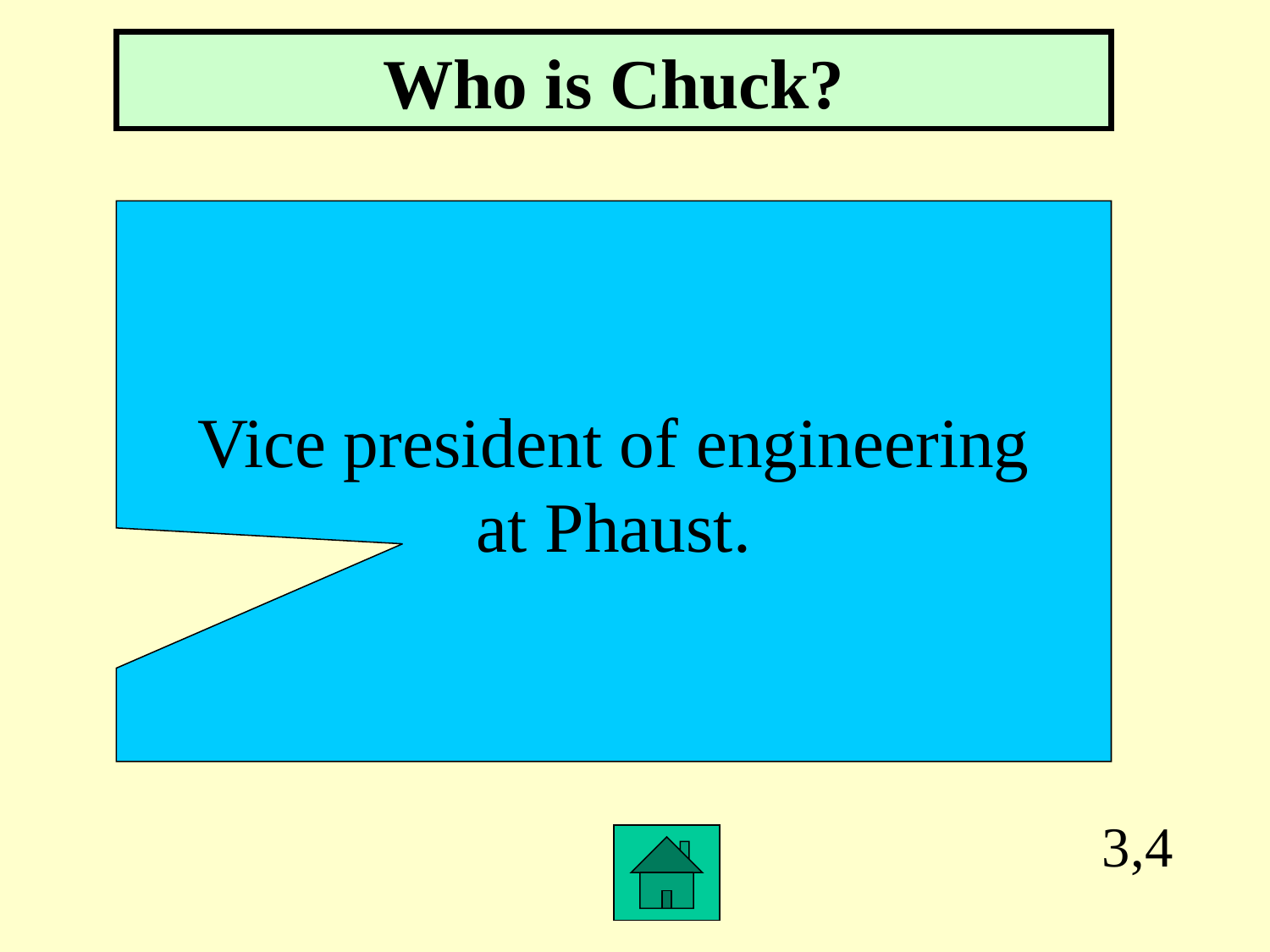

Who is Chuck?
Vice president of engineering
at Phaust.
3,4